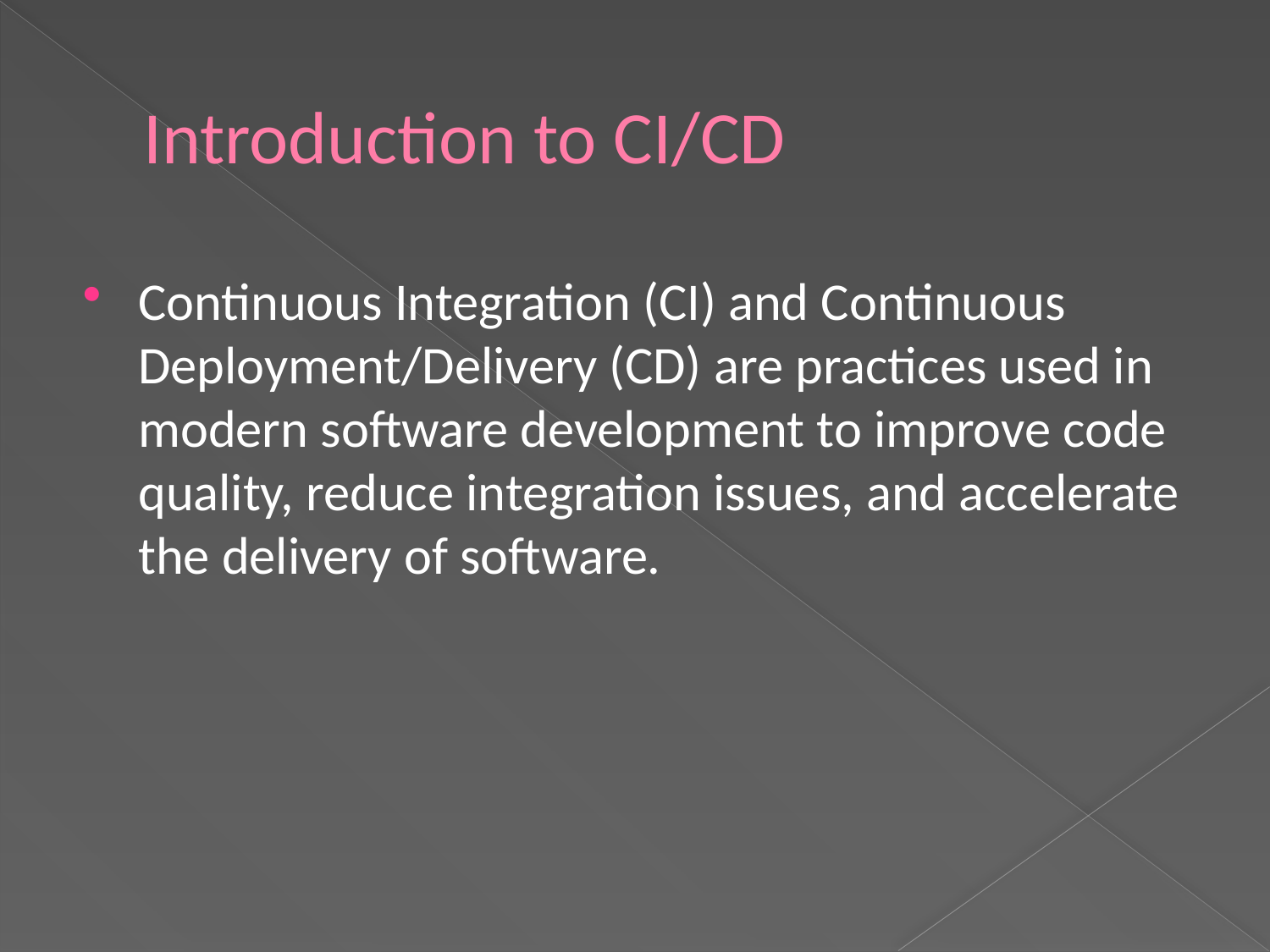

# Introduction to CI/CD
Continuous Integration (CI) and Continuous Deployment/Delivery (CD) are practices used in modern software development to improve code quality, reduce integration issues, and accelerate the delivery of software.